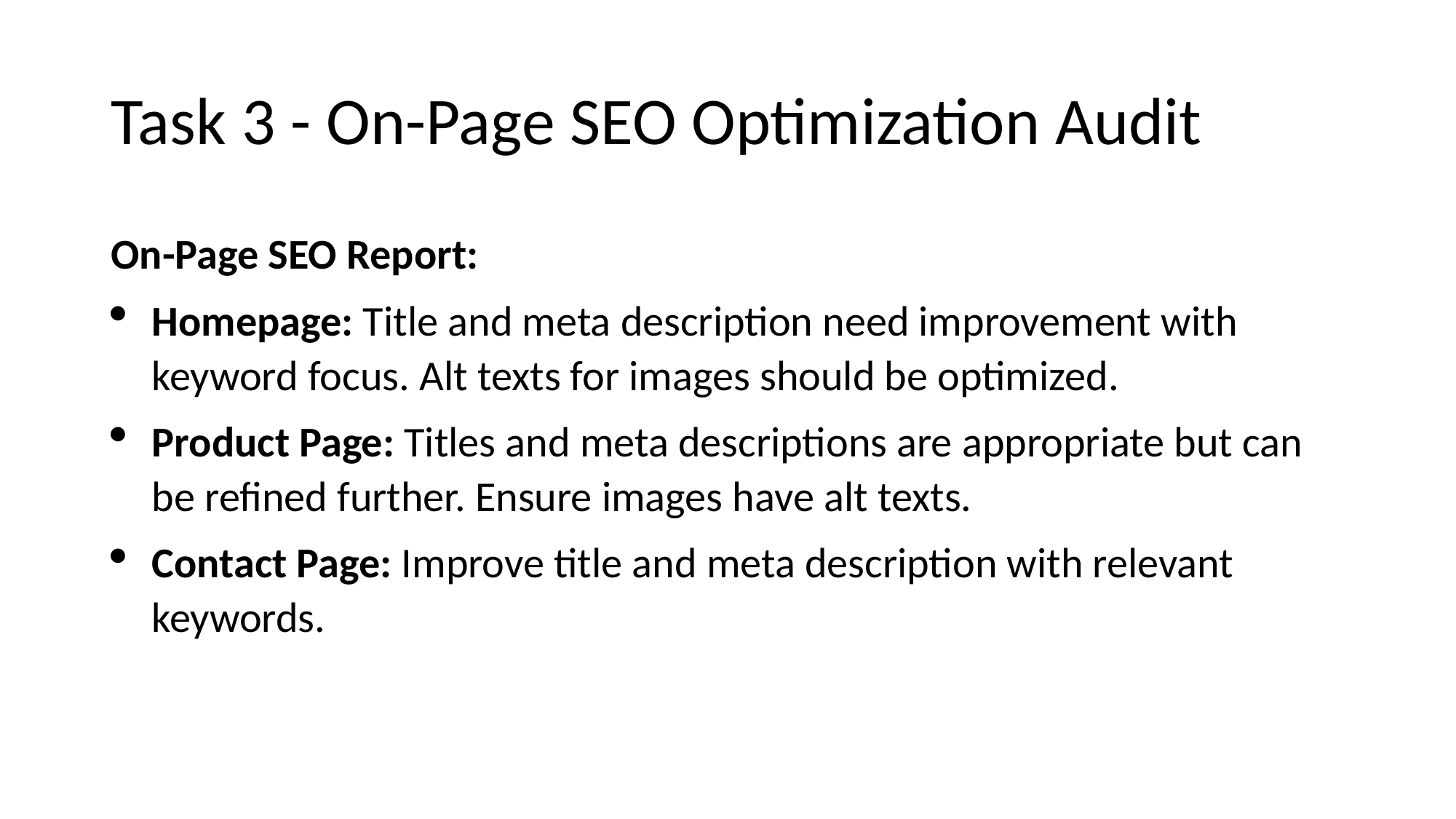

# Task 3 - On-Page SEO Optimization Audit
On-Page SEO Report:
Homepage: Title and meta description need improvement with keyword focus. Alt texts for images should be optimized.
Product Page: Titles and meta descriptions are appropriate but can be refined further. Ensure images have alt texts.
Contact Page: Improve title and meta description with relevant keywords.